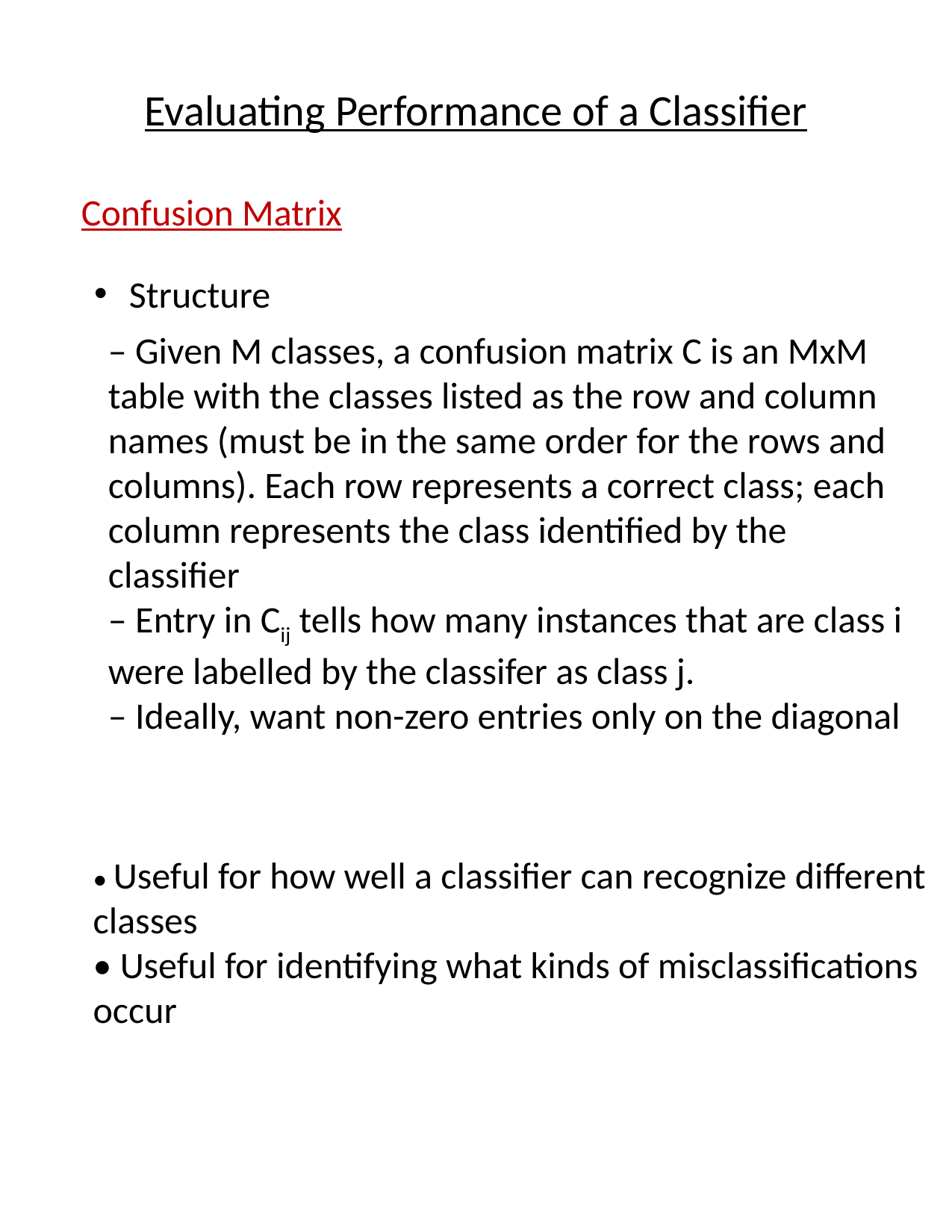

# Evaluating Performance of a Classiﬁer
Confusion Matrix
Structure
– Given M classes, a confusion matrix C is an MxM table with the classes listed as the row and column names (must be in the same order for the rows and columns). Each row represents a correct class; each column represents the class identiﬁed by the classiﬁer
– Entry in Cij tells how many instances that are class i were labelled by the classifer as class j.
– Ideally, want non-zero entries only on the diagonal
• Useful for how well a classiﬁer can recognize diﬀerent classes
• Useful for identifying what kinds of misclassiﬁcations occur